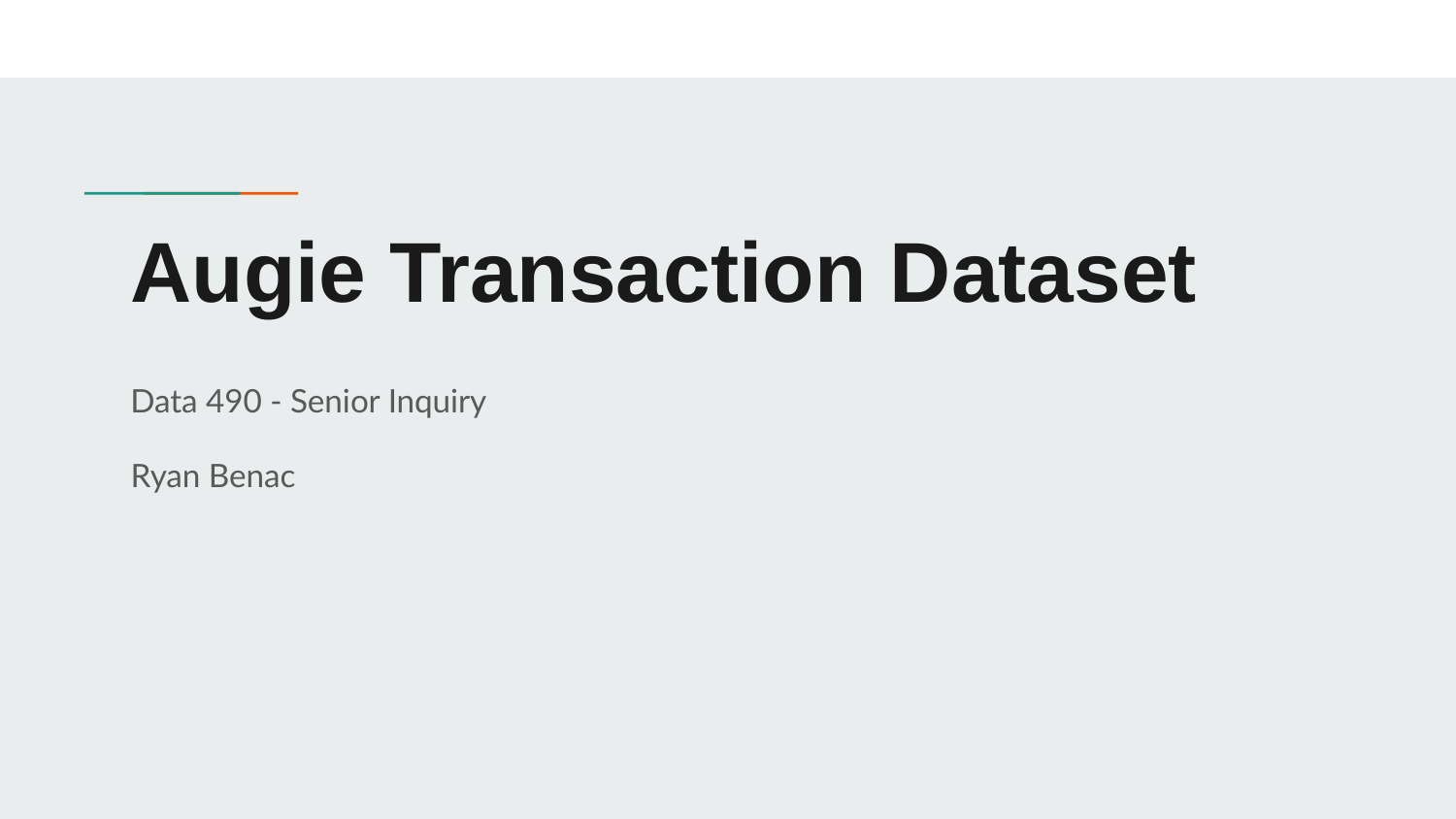

# Augie Transaction Dataset
Data 490 - Senior Inquiry
Ryan Benac